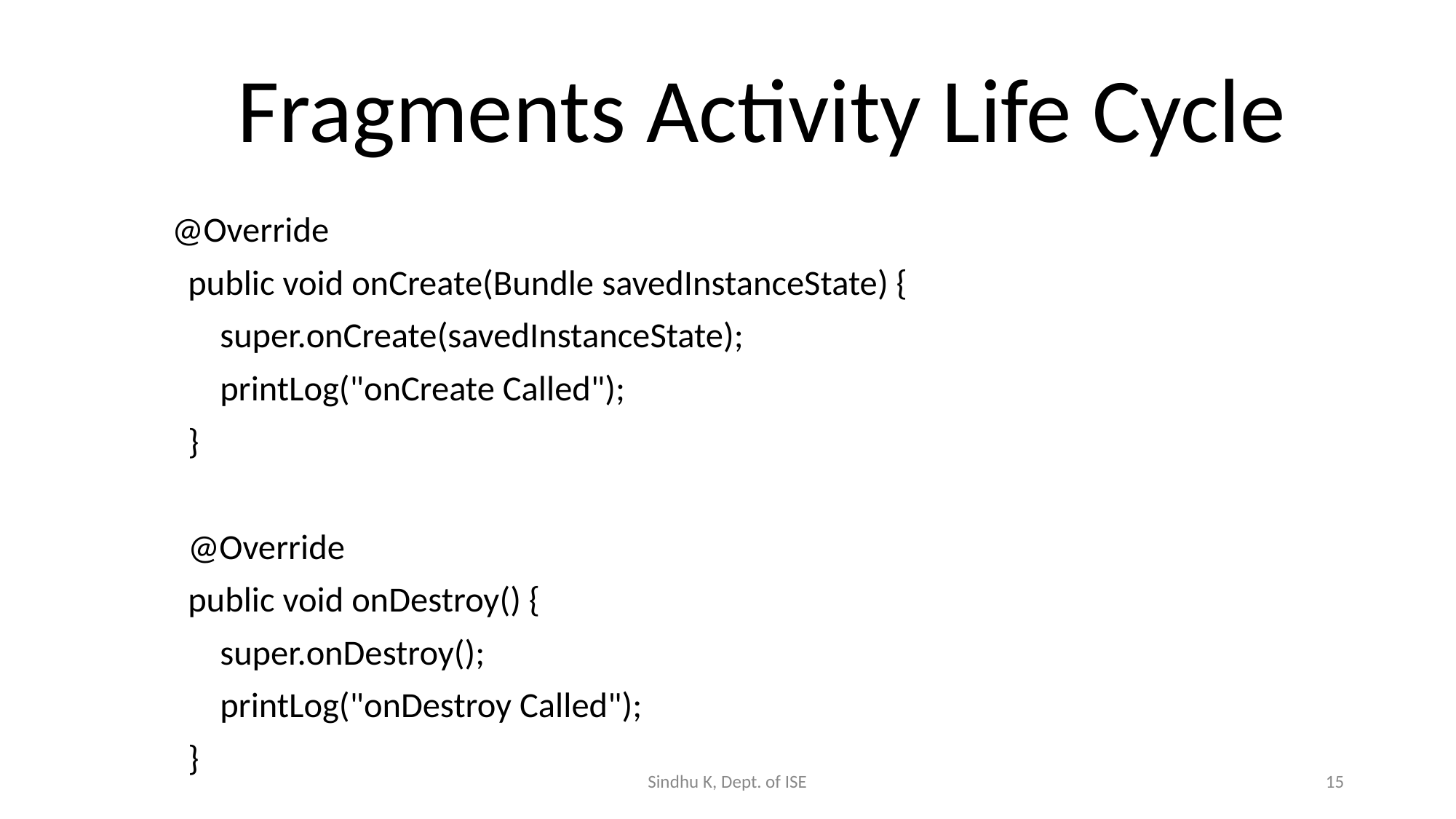

# Fragments Activity Life Cycle
  @Override
    public void onCreate(Bundle savedInstanceState) {
        super.onCreate(savedInstanceState);
        printLog("onCreate Called");
    }

    @Override
    public void onDestroy() {
        super.onDestroy();
        printLog("onDestroy Called");
    }
Sindhu K, Dept. of ISE
15